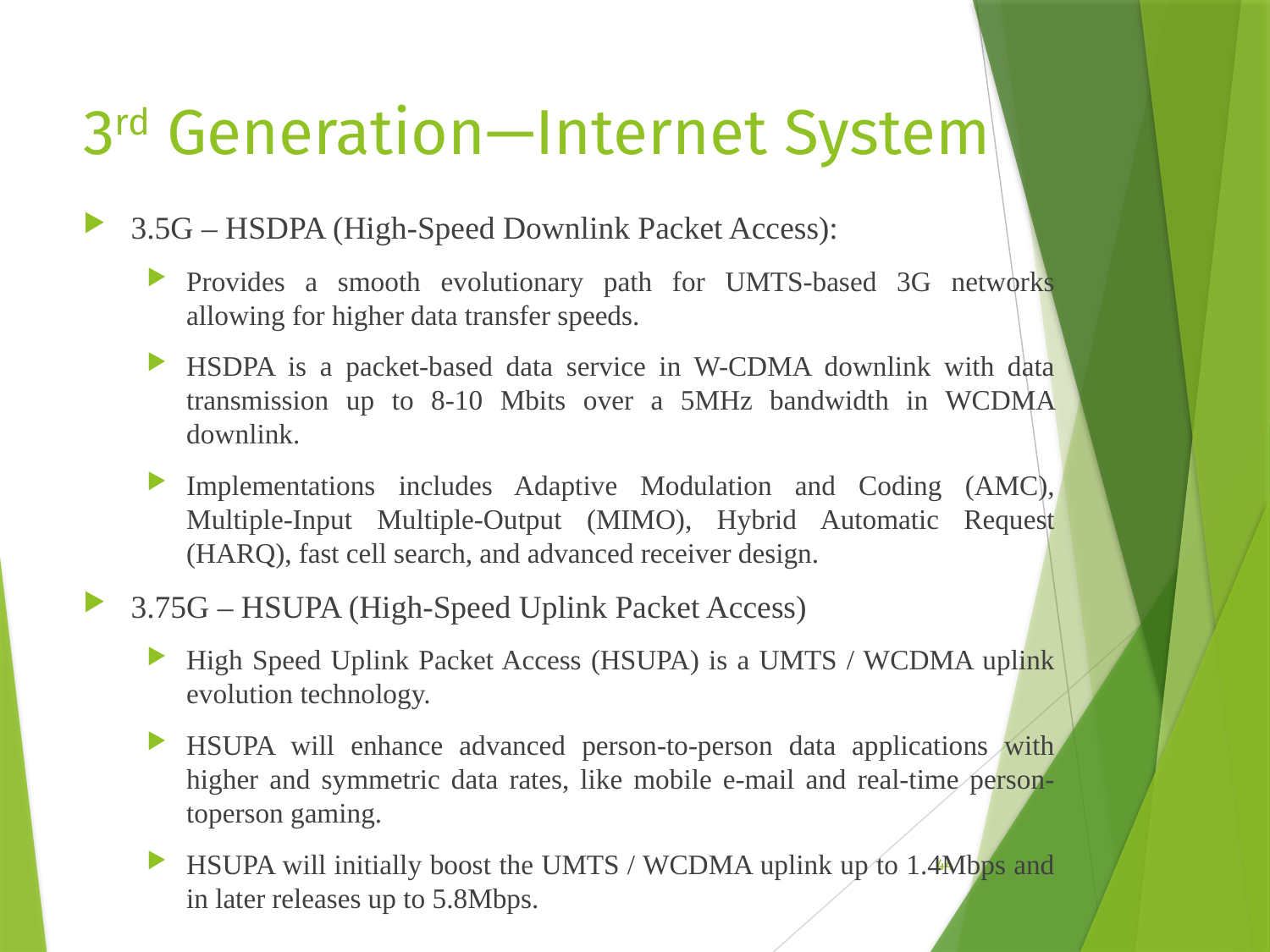

# 3rd Generation—Internet System
3.5G – HSDPA (High-Speed Downlink Packet Access):
Provides a smooth evolutionary path for UMTS-based 3G networks allowing for higher data transfer speeds.
HSDPA is a packet-based data service in W-CDMA downlink with data transmission up to 8-10 Mbits over a 5MHz bandwidth in WCDMA downlink.
Implementations includes Adaptive Modulation and Coding (AMC), Multiple-Input Multiple-Output (MIMO), Hybrid Automatic Request (HARQ), fast cell search, and advanced receiver design.
3.75G – HSUPA (High-Speed Uplink Packet Access)
High Speed Uplink Packet Access (HSUPA) is a UMTS / WCDMA uplink evolution technology.
HSUPA will enhance advanced person-to-person data applications with higher and symmetric data rates, like mobile e-mail and real-time person-toperson gaming.
HSUPA will initially boost the UMTS / WCDMA uplink up to 1.4Mbps and in later releases up to 5.8Mbps.
44